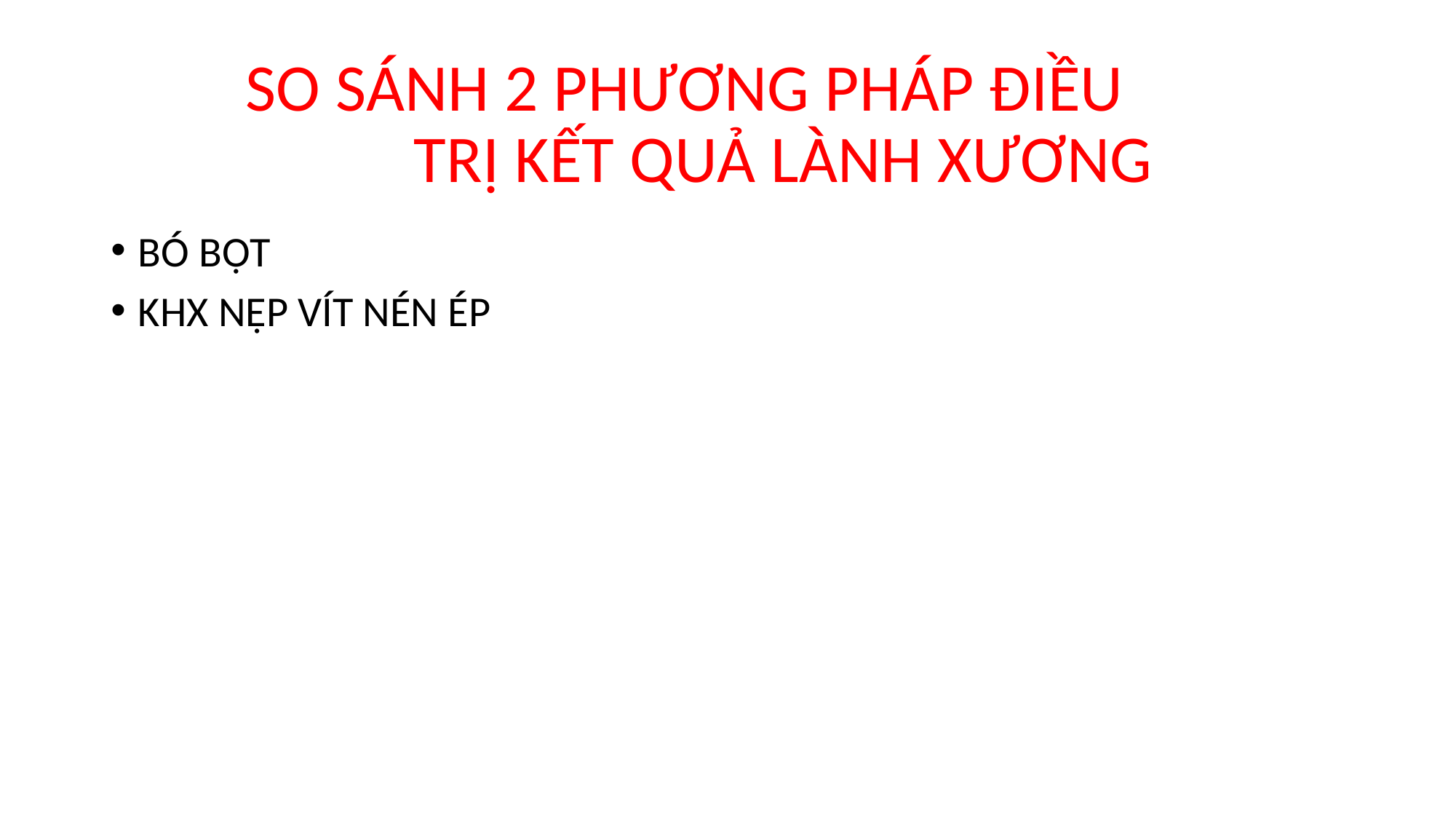

SO SÁNH 2 PHƯƠNG PHÁP ĐIỀU TRỊ KẾT QUẢ LÀNH XƯƠNG
BÓ BỘT
KHX NẸP VÍT NÉN ÉP